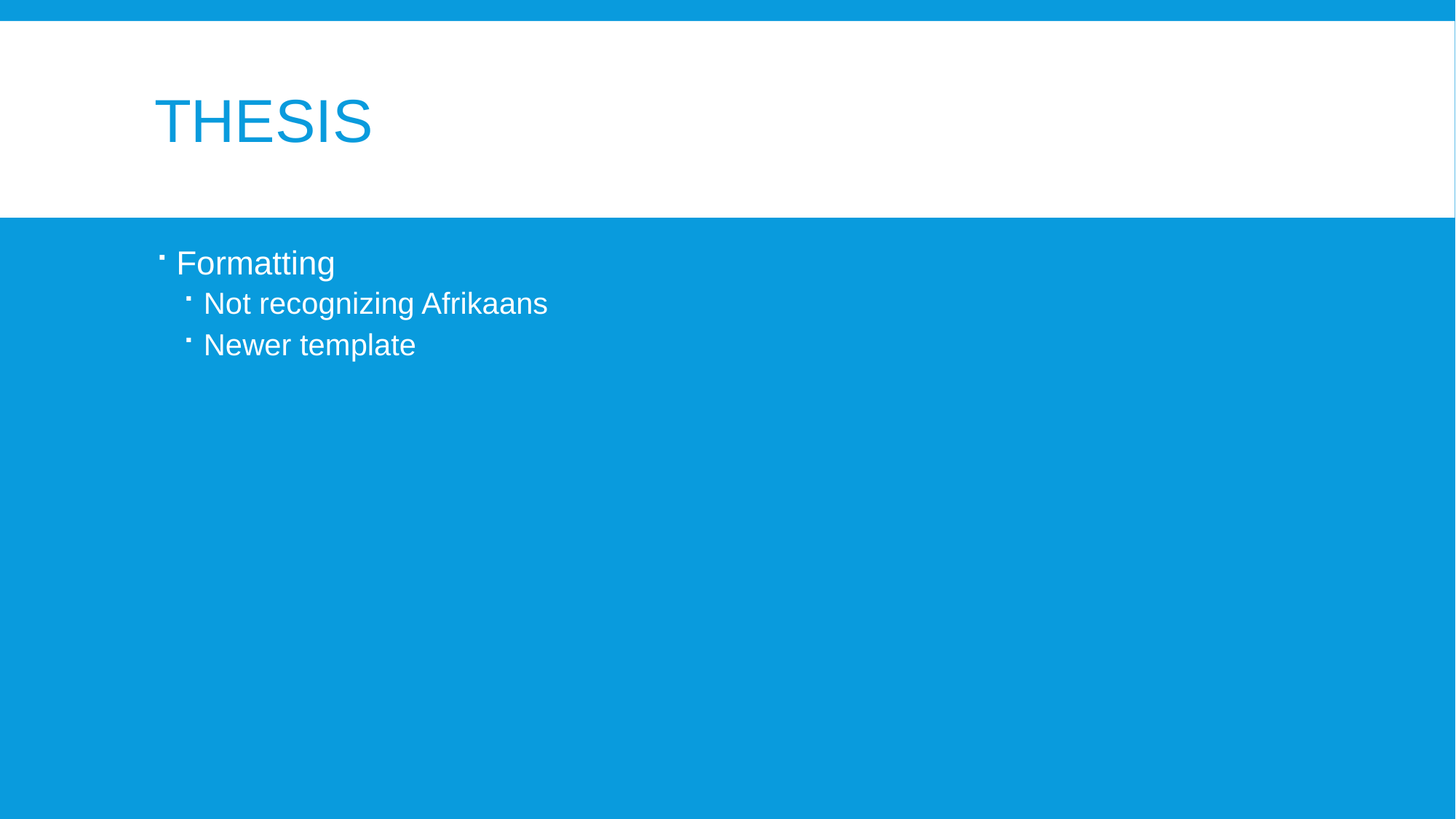

# Thesis
Formatting
Not recognizing Afrikaans
Newer template